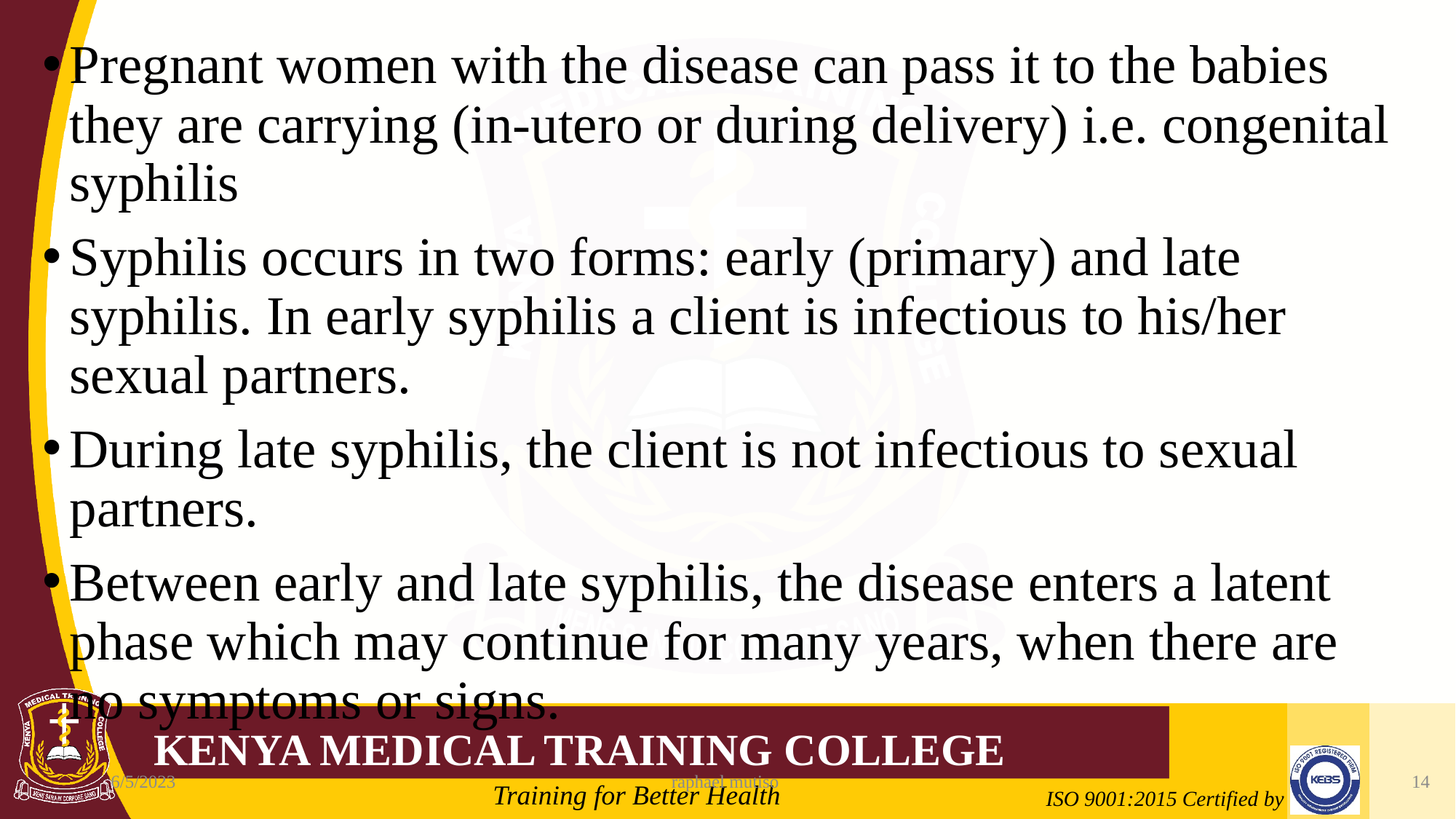

Pregnant women with the disease can pass it to the babies they are carrying (in-utero or during delivery) i.e. congenital syphilis
Syphilis occurs in two forms: early (primary) and late syphilis. In early syphilis a client is infectious to his/her sexual partners.
During late syphilis, the client is not infectious to sexual partners.
Between early and late syphilis, the disease enters a latent phase which may continue for many years, when there are no symptoms or signs.
6/5/2023
raphael mutiso
14